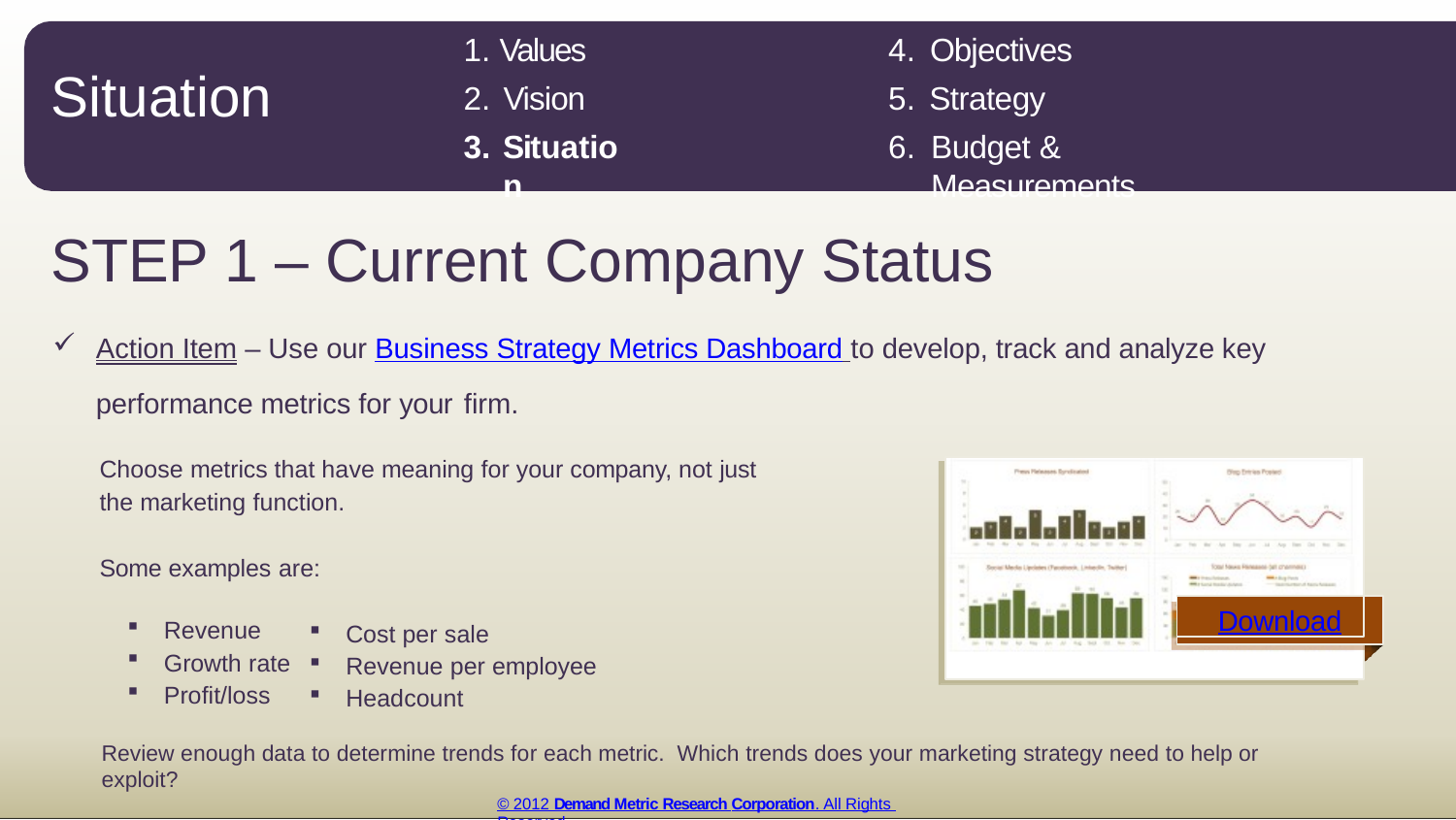

Objectives
Strategy
Budget & Measurements
Values
Vision
Situation

Situation
STEP 1 – Current Company Status
Action Item – Use our Business Strategy Metrics Dashboard to develop, track and analyze key  performance metrics for your firm.

Choose metrics that have meaning for your company, not just
the marketing function.

Some examples are:

Download
Revenue
Growth rate
Profit/loss
Cost per sale
Revenue per employee
Headcount
Review enough data to determine trends for each metric. Which trends does your marketing strategy need to help or exploit?
© 2012 Demand Metric Research Corporation. All Rights Reserved.